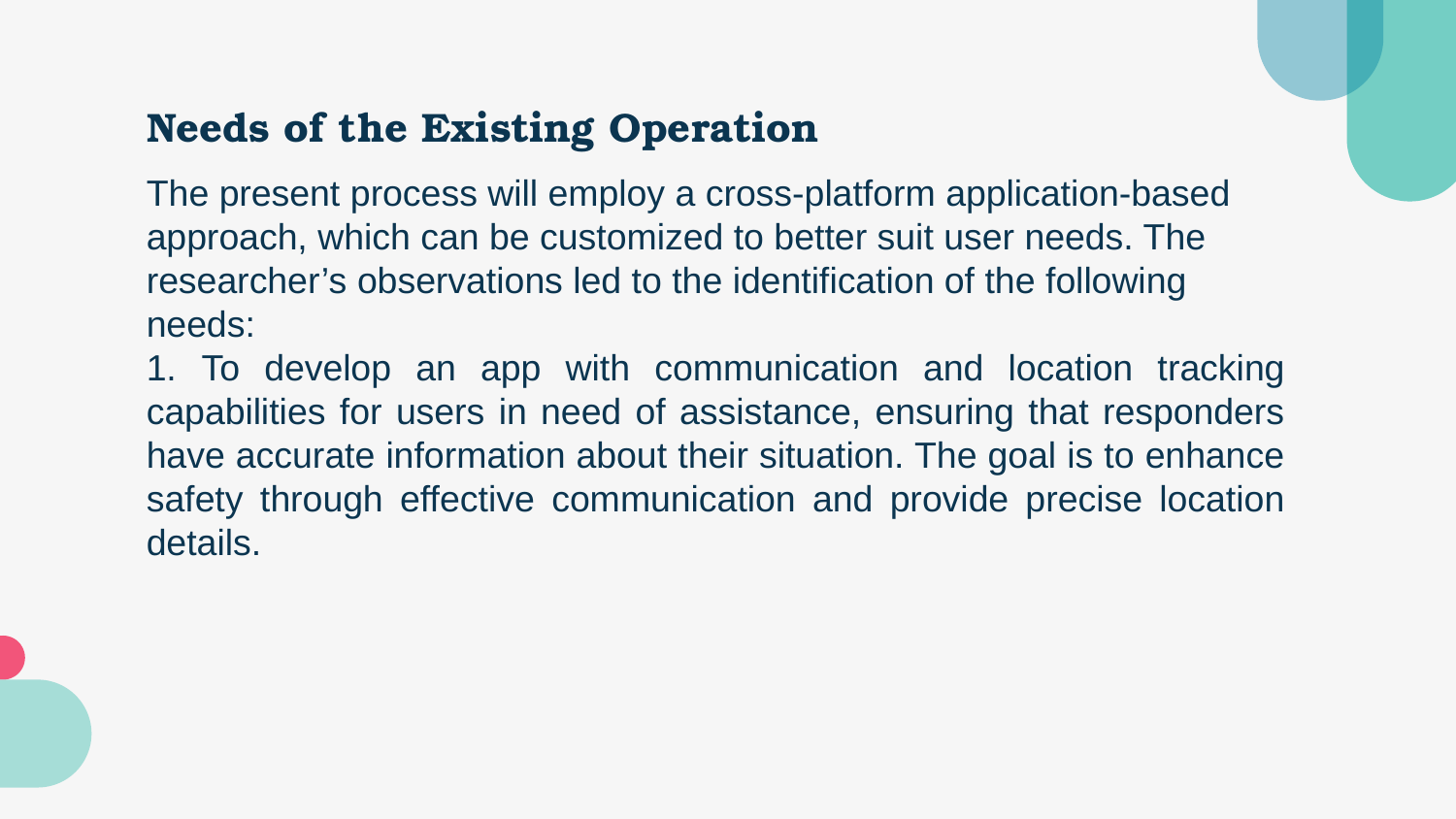

# Needs of the Existing Operation
The present process will employ a cross-platform application-based approach, which can be customized to better suit user needs. The researcher’s observations led to the identification of the following needs:1. To develop an app with communication and location tracking capabilities for users in need of assistance, ensuring that responders have accurate information about their situation. The goal is to enhance safety through effective communication and provide precise location details.